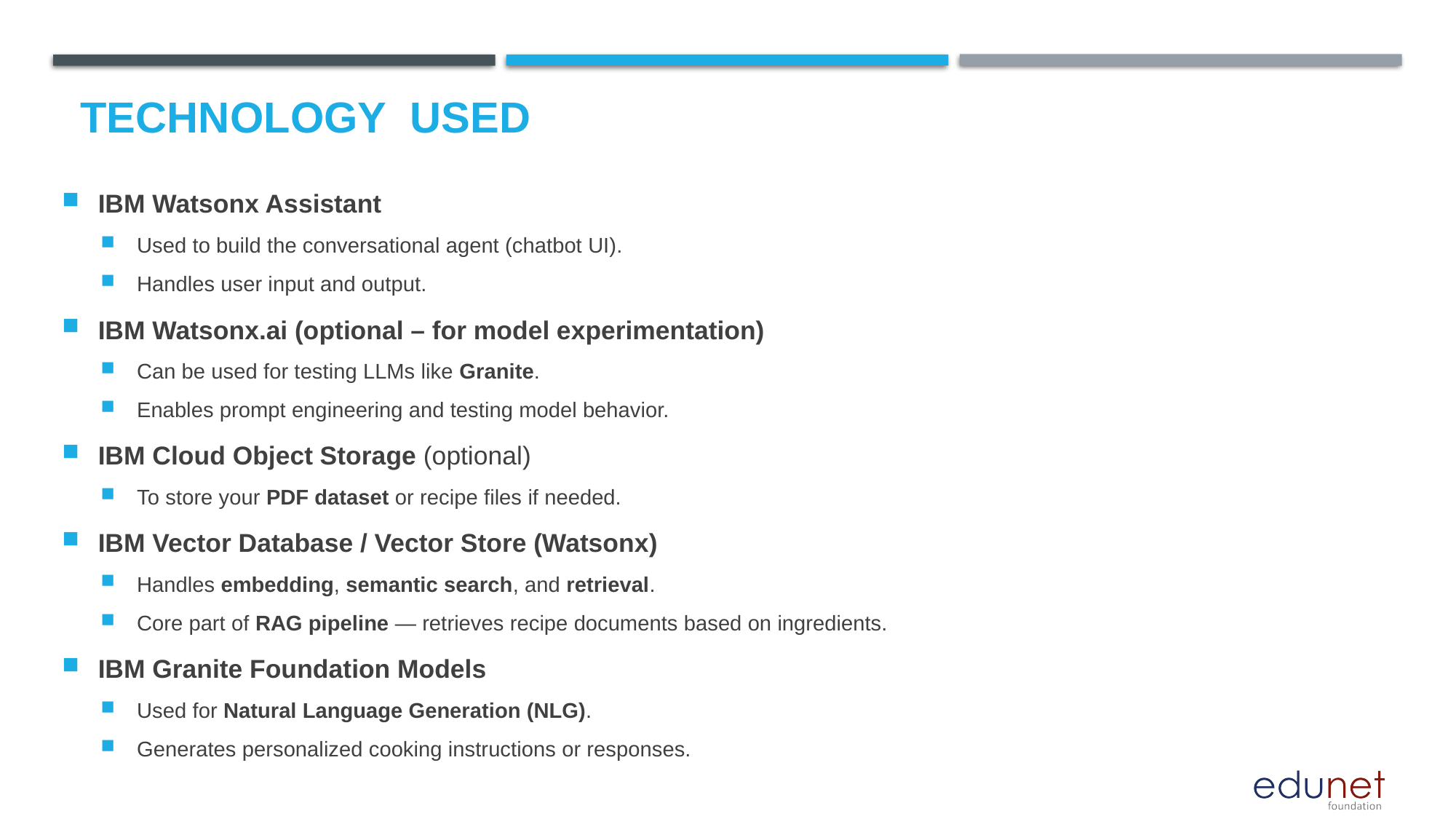

# Technology  used
IBM Watsonx Assistant
Used to build the conversational agent (chatbot UI).
Handles user input and output.
IBM Watsonx.ai (optional – for model experimentation)
Can be used for testing LLMs like Granite.
Enables prompt engineering and testing model behavior.
IBM Cloud Object Storage (optional)
To store your PDF dataset or recipe files if needed.
IBM Vector Database / Vector Store (Watsonx)
Handles embedding, semantic search, and retrieval.
Core part of RAG pipeline — retrieves recipe documents based on ingredients.
IBM Granite Foundation Models
Used for Natural Language Generation (NLG).
Generates personalized cooking instructions or responses.